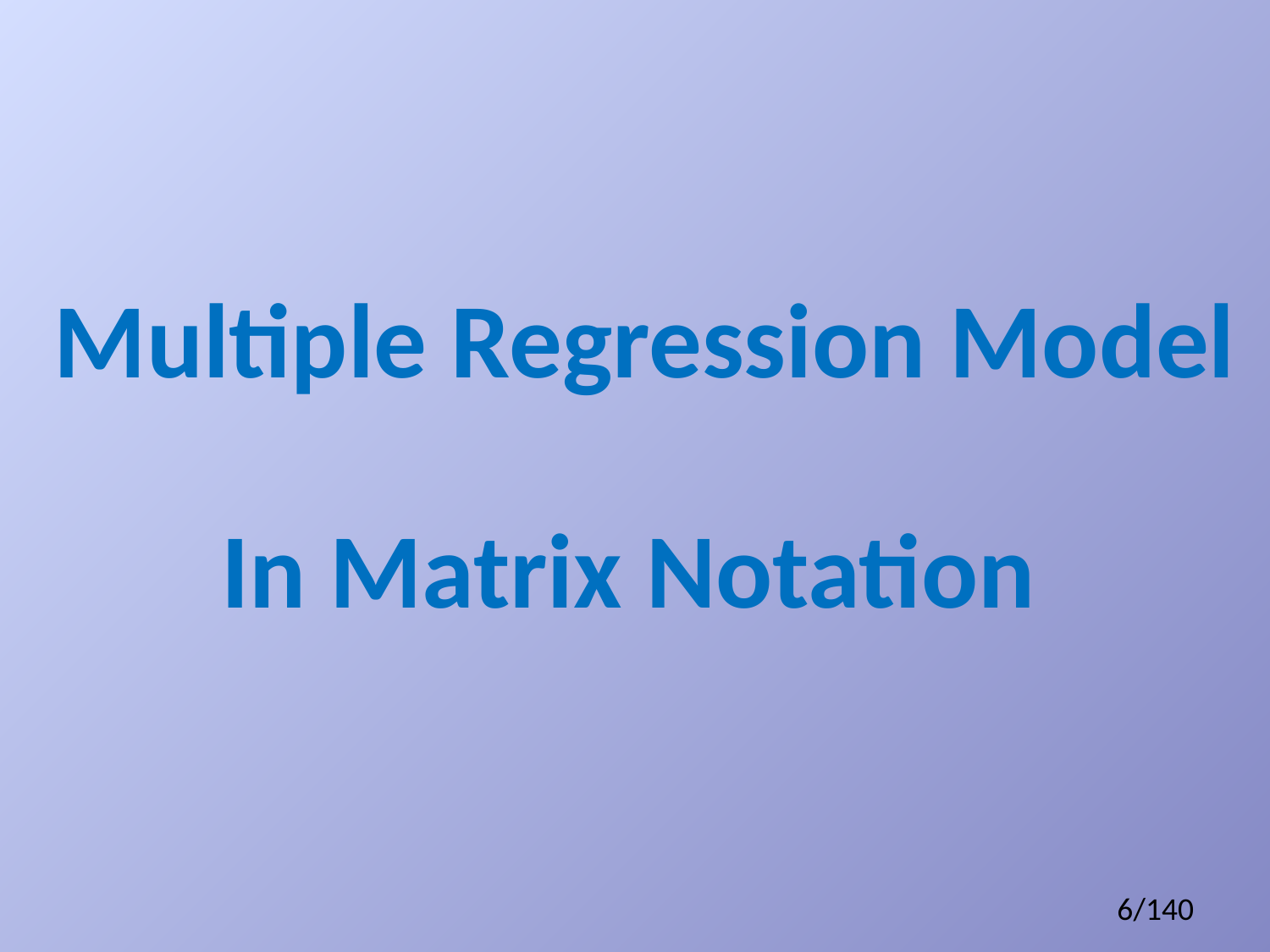

Multiple Regression Model
In Matrix Notation
6